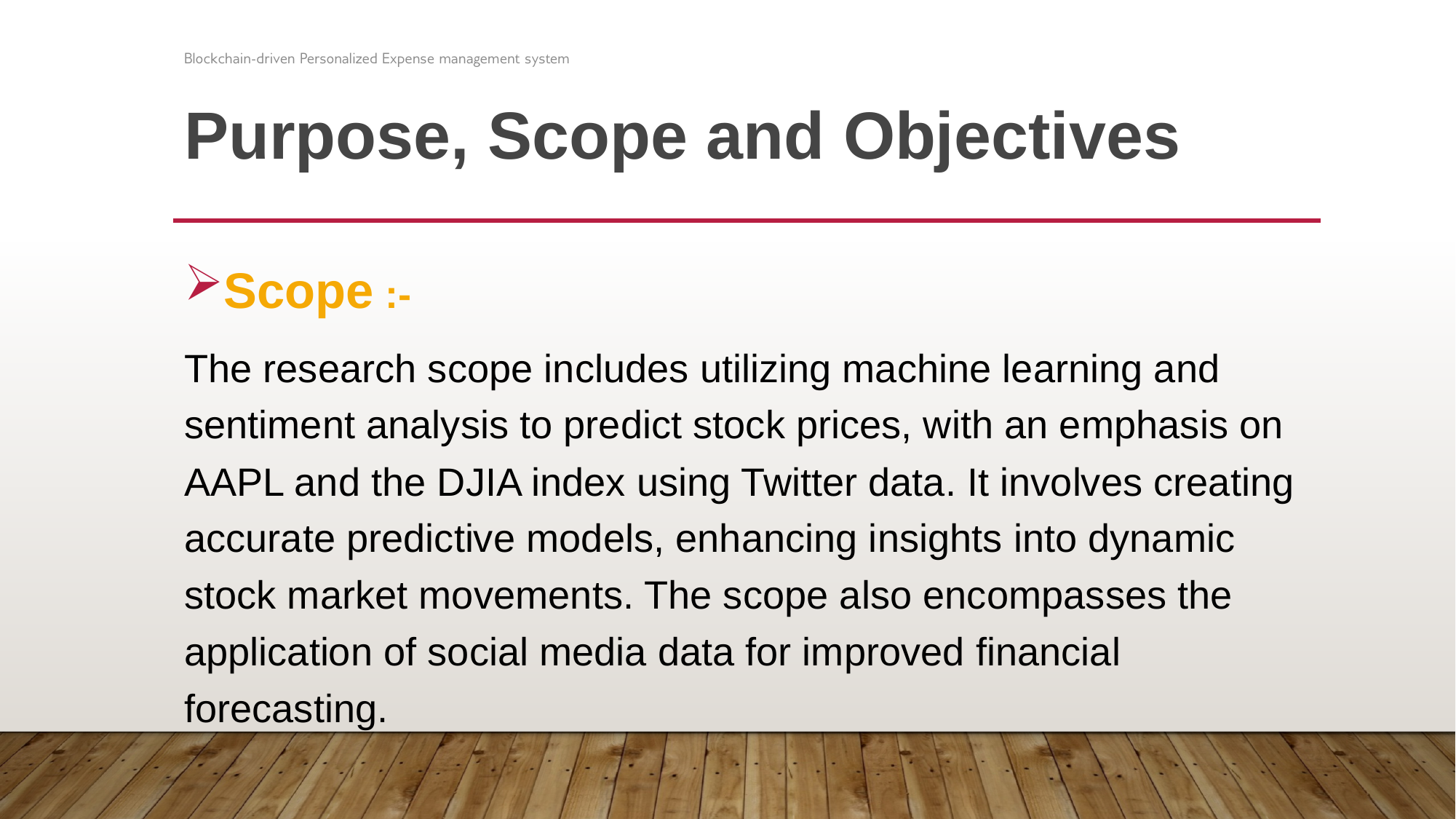

Blockchain-driven Personalized Expense management system

# Purpose, Scope and Objectives
Scope :-
The research scope includes utilizing machine learning and sentiment analysis to predict stock prices, with an emphasis on AAPL and the DJIA index using Twitter data. It involves creating accurate predictive models, enhancing insights into dynamic stock market movements. The scope also encompasses the application of social media data for improved financial forecasting.